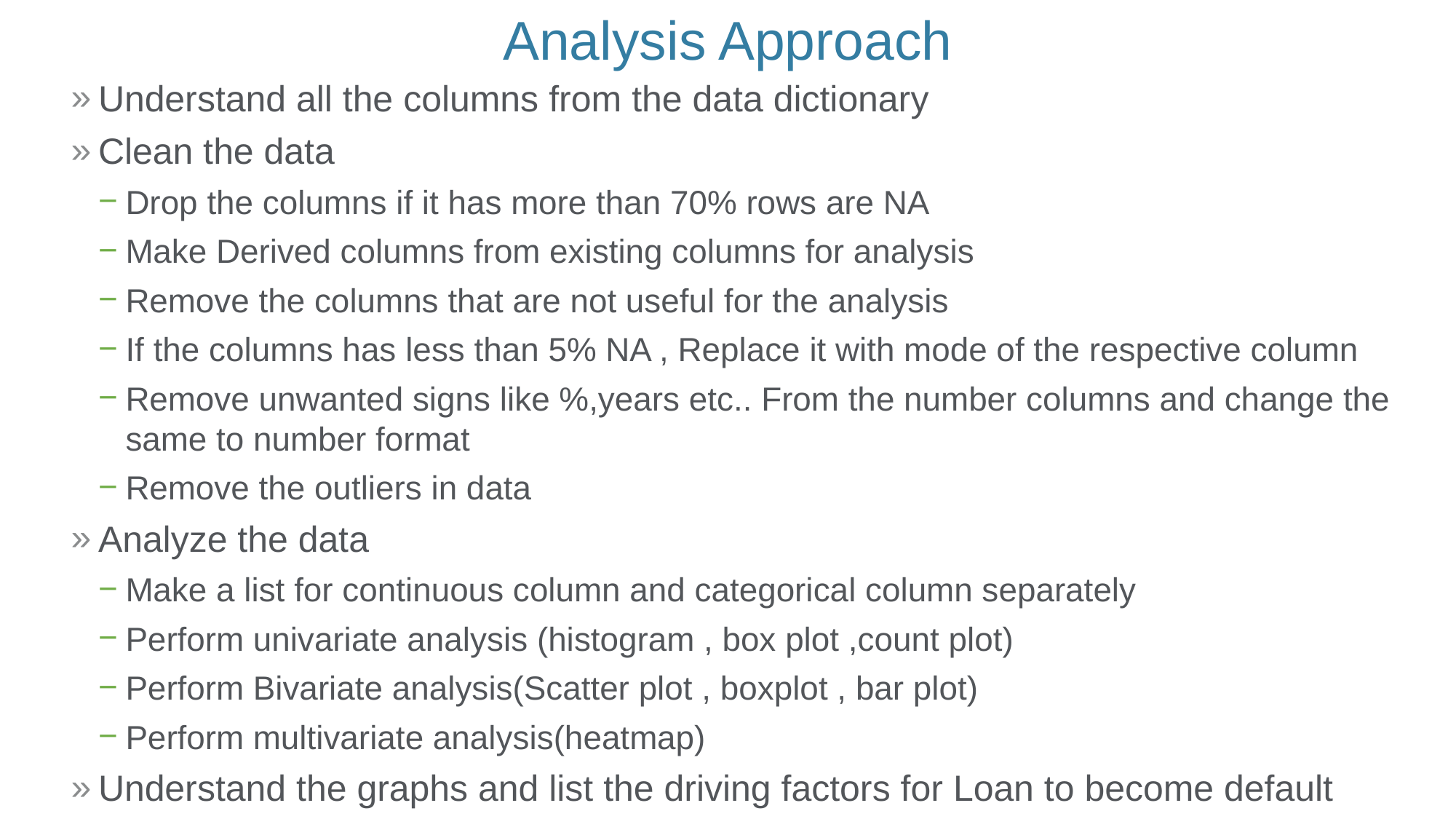

Analysis Approach
Understand all the columns from the data dictionary
Clean the data
Drop the columns if it has more than 70% rows are NA
Make Derived columns from existing columns for analysis
Remove the columns that are not useful for the analysis
If the columns has less than 5% NA , Replace it with mode of the respective column
Remove unwanted signs like %,years etc.. From the number columns and change the same to number format
Remove the outliers in data
Analyze the data
Make a list for continuous column and categorical column separately
Perform univariate analysis (histogram , box plot ,count plot)
Perform Bivariate analysis(Scatter plot , boxplot , bar plot)
Perform multivariate analysis(heatmap)
Understand the graphs and list the driving factors for Loan to become default